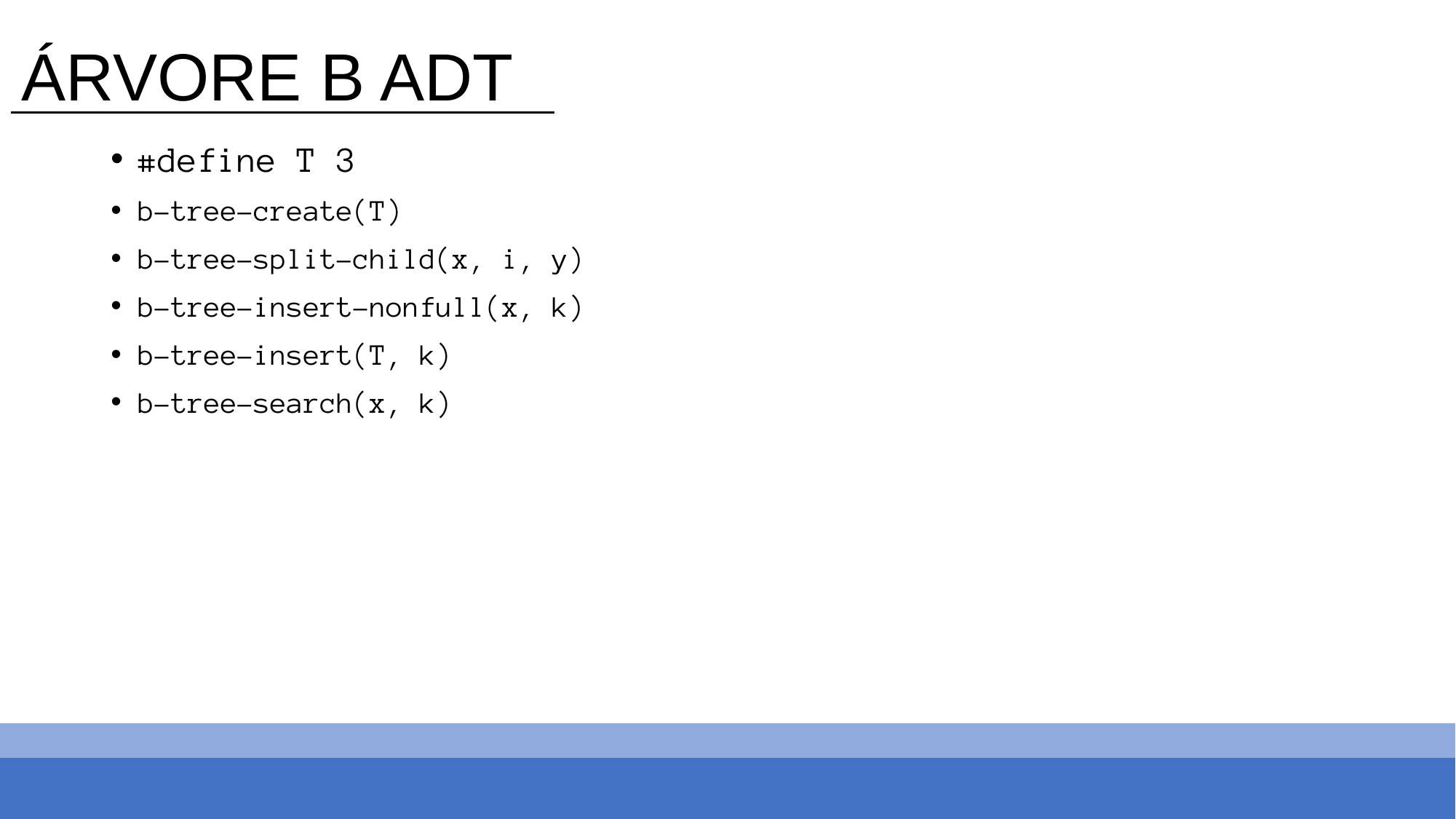

# ÁRVORE B ADT

#define T 3
b-tree-create(T)
b-tree-split-child(x, i, y)
b-tree-insert-nonfull(x, k)
b-tree-insert(T, k)
b-tree-search(x, k)